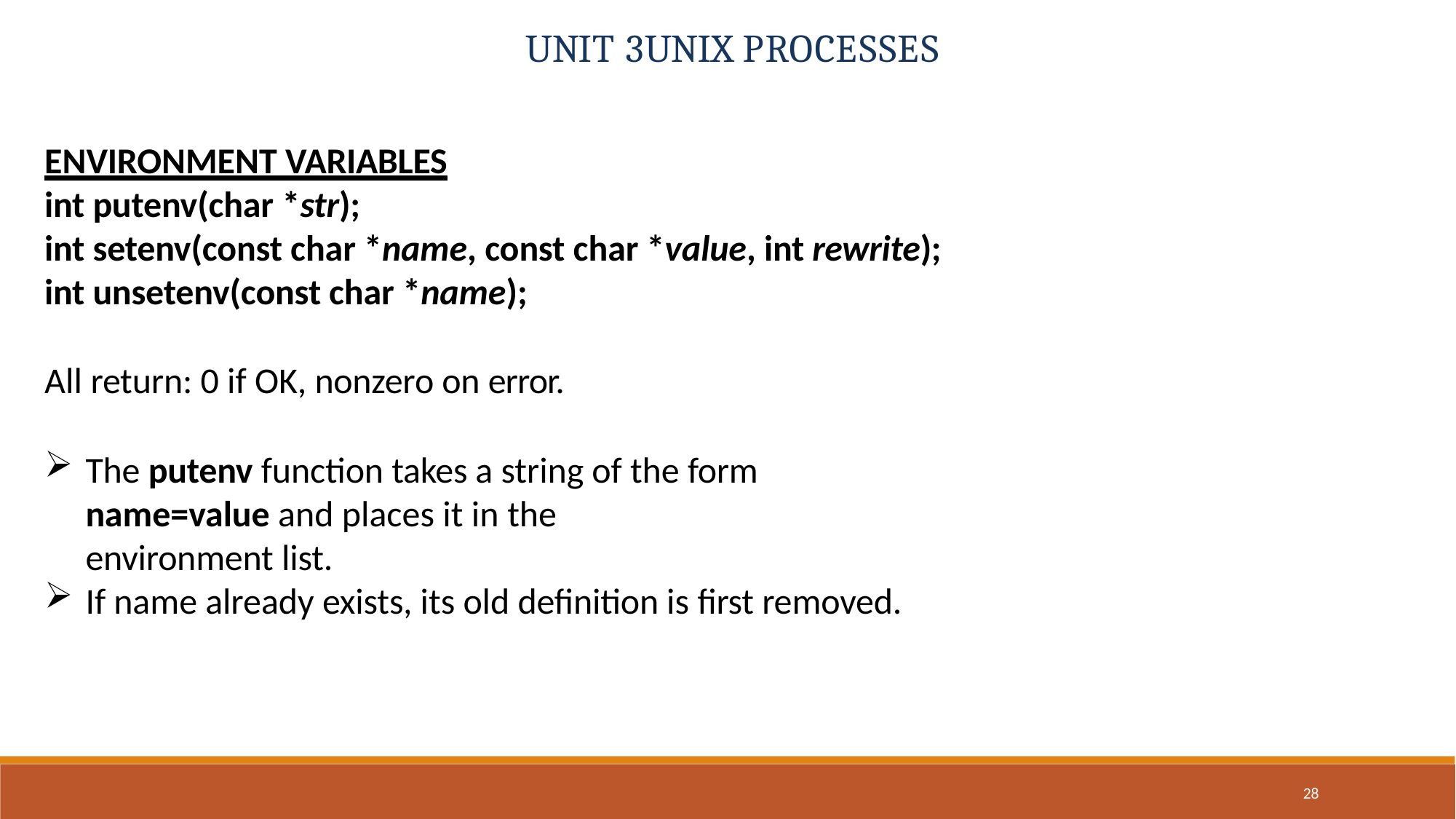

# UNIT 3UNIX PROCESSES
ENVIRONMENT VARIABLES
int putenv(char *str);
int setenv(const char *name, const char *value, int rewrite);  int unsetenv(const char *name);

All return: 0 if OK, nonzero on error.

The putenv function takes a string of the form name=value and places it in the
environment list.
If name already exists, its old definition is first removed.

28